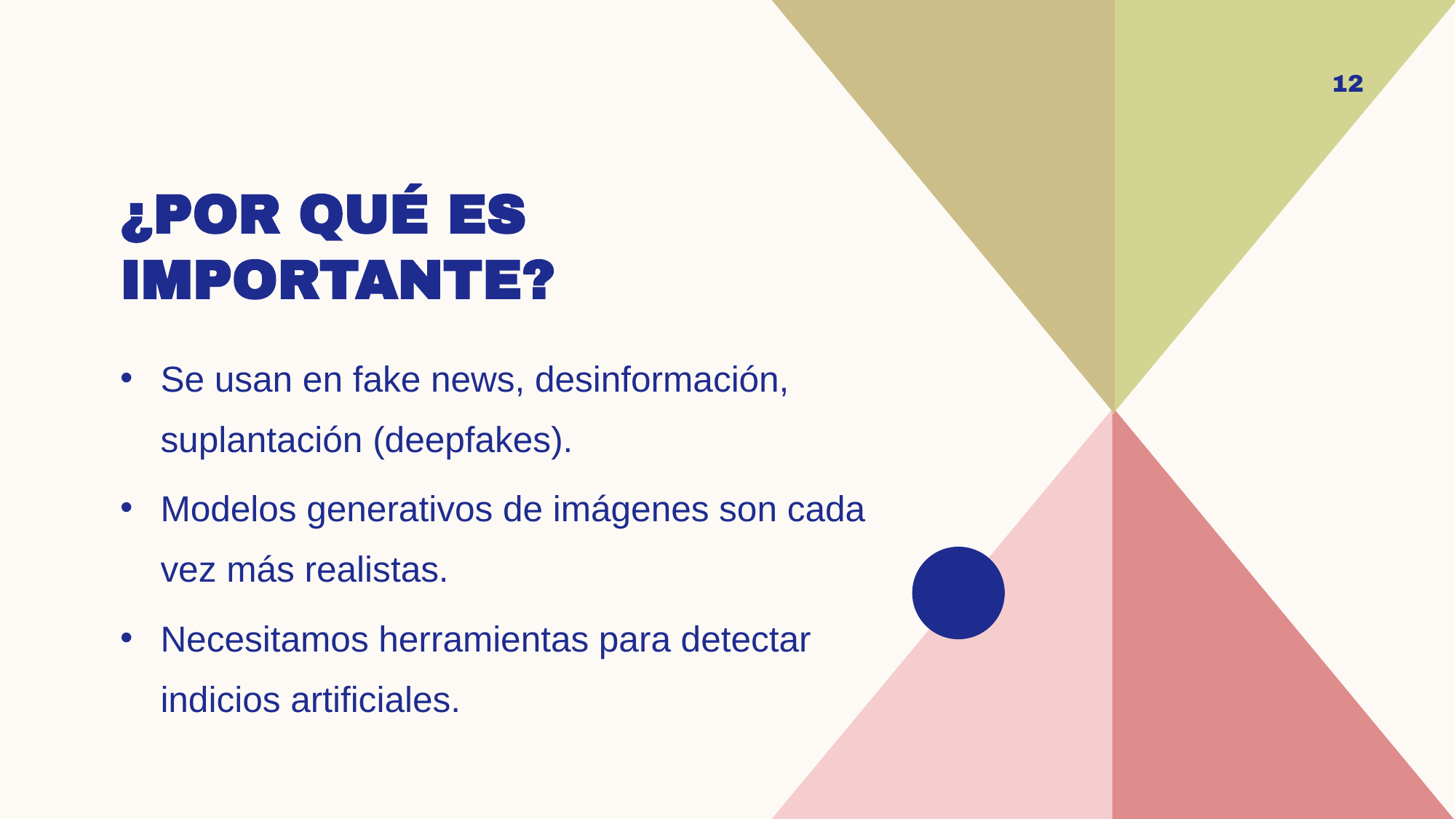

12
# ¿Por qué es importante?
Se usan en fake news, desinformación, suplantación (deepfakes).
Modelos generativos de imágenes son cada vez más realistas.
Necesitamos herramientas para detectar indicios artificiales.